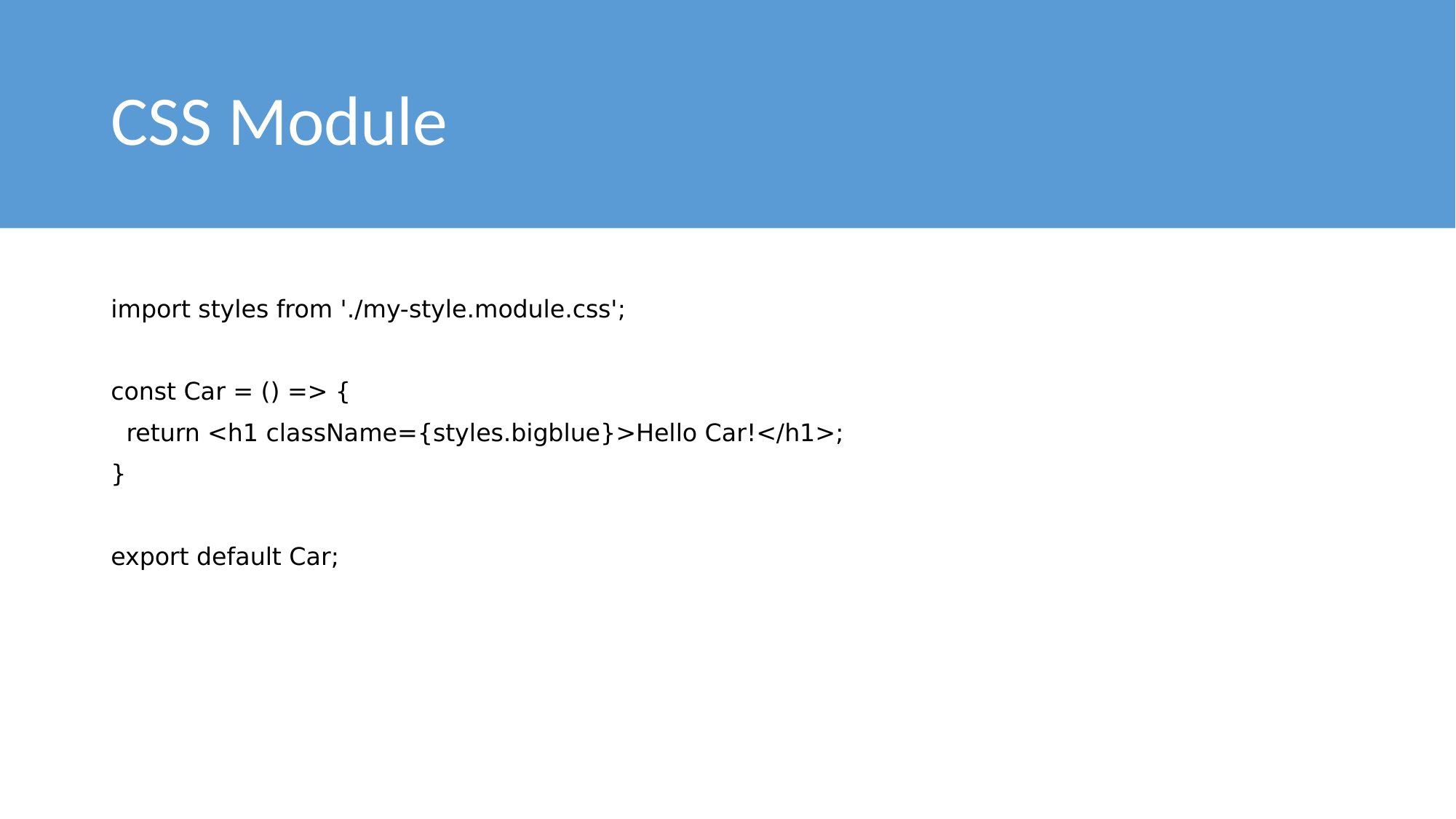

# CSS Module
import styles from './my-style.module.css';

const Car = () => {
  return <h1 className={styles.bigblue}>Hello Car!</h1>;
}

export default Car;